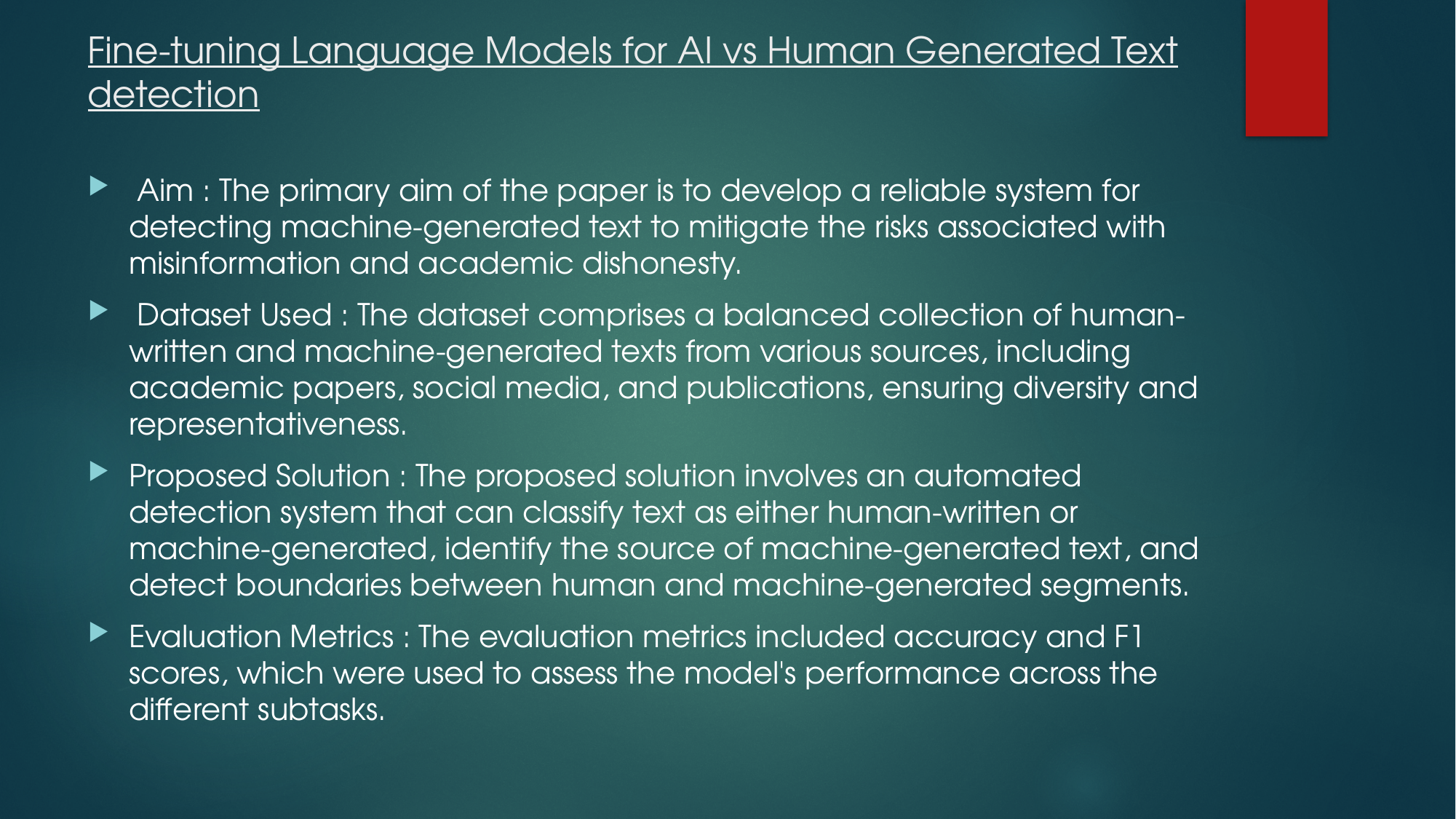

# Fine-tuning Language Models for AI vs Human Generated Text detection
 Aim : The primary aim of the paper is to develop a reliable system for detecting machine-generated text to mitigate the risks associated with misinformation and academic dishonesty.
 Dataset Used : The dataset comprises a balanced collection of human-written and machine-generated texts from various sources, including academic papers, social media, and publications, ensuring diversity and representativeness.
Proposed Solution : The proposed solution involves an automated detection system that can classify text as either human-written or machine-generated, identify the source of machine-generated text, and detect boundaries between human and machine-generated segments.
Evaluation Metrics : The evaluation metrics included accuracy and F1 scores, which were used to assess the model's performance across the different subtasks.